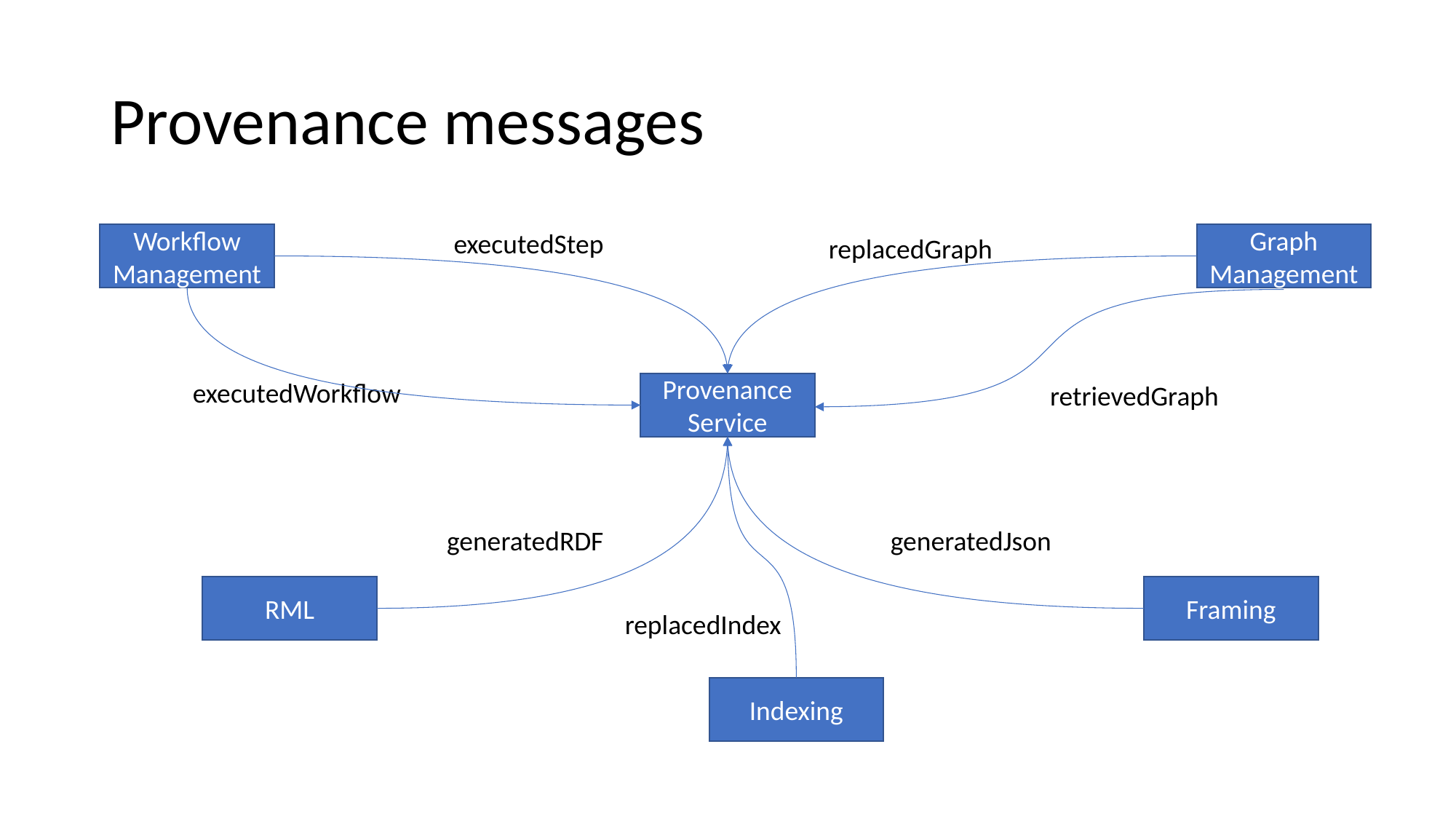

# Provenance messages
executedStep
Workflow
Management
Graph
Management
replacedGraph
executedWorkflow
retrievedGraph
Provenance
Service
generatedRDF
generatedJson
RML
Framing
replacedIndex
Indexing